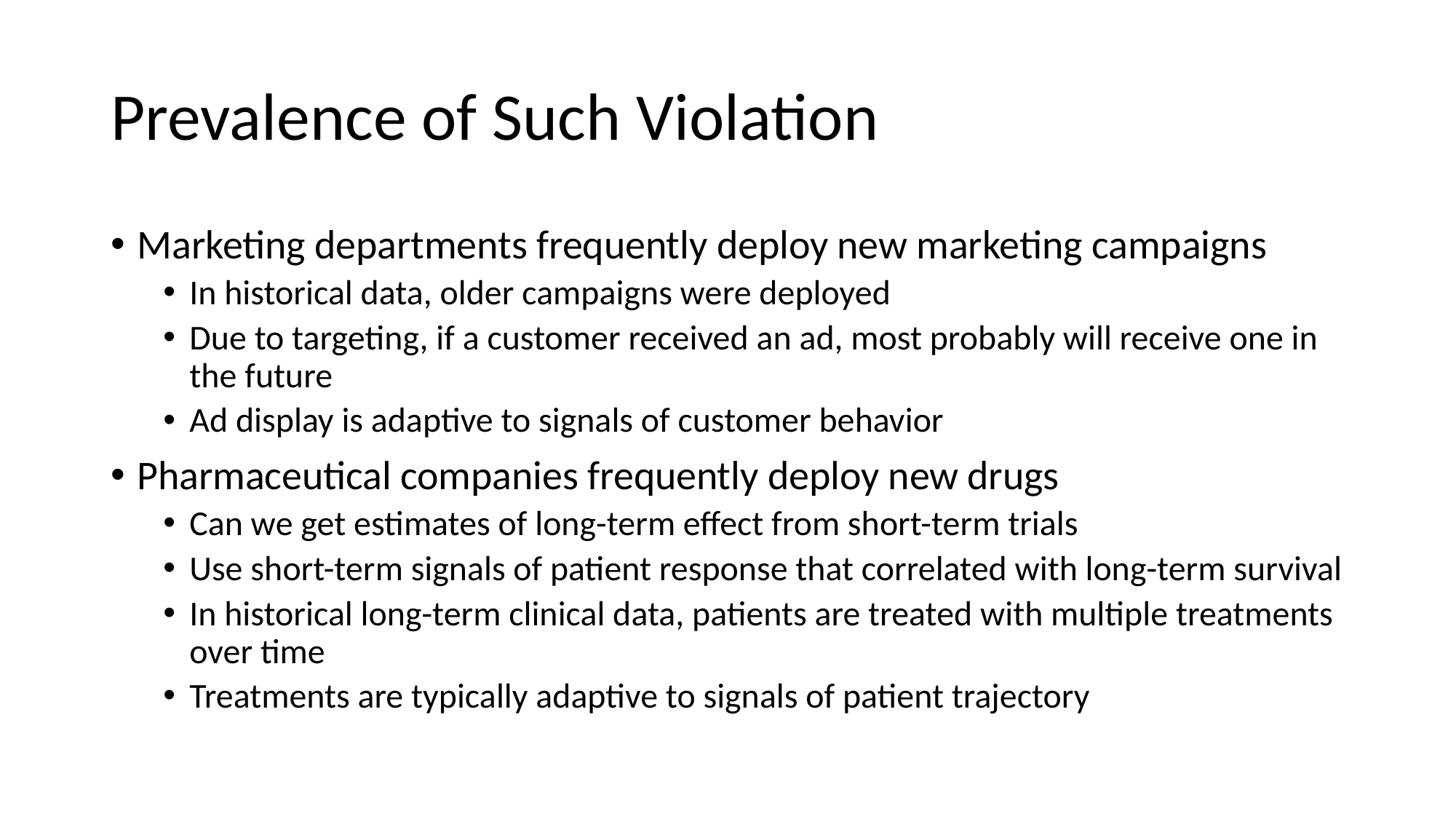

# Prevalence of Such Violation
Marketing departments frequently deploy new marketing campaigns
In historical data, older campaigns were deployed
Due to targeting, if a customer received an ad, most probably will receive one in the future
Ad display is adaptive to signals of customer behavior
Pharmaceutical companies frequently deploy new drugs
Can we get estimates of long-term effect from short-term trials
Use short-term signals of patient response that correlated with long-term survival
In historical long-term clinical data, patients are treated with multiple treatments over time
Treatments are typically adaptive to signals of patient trajectory